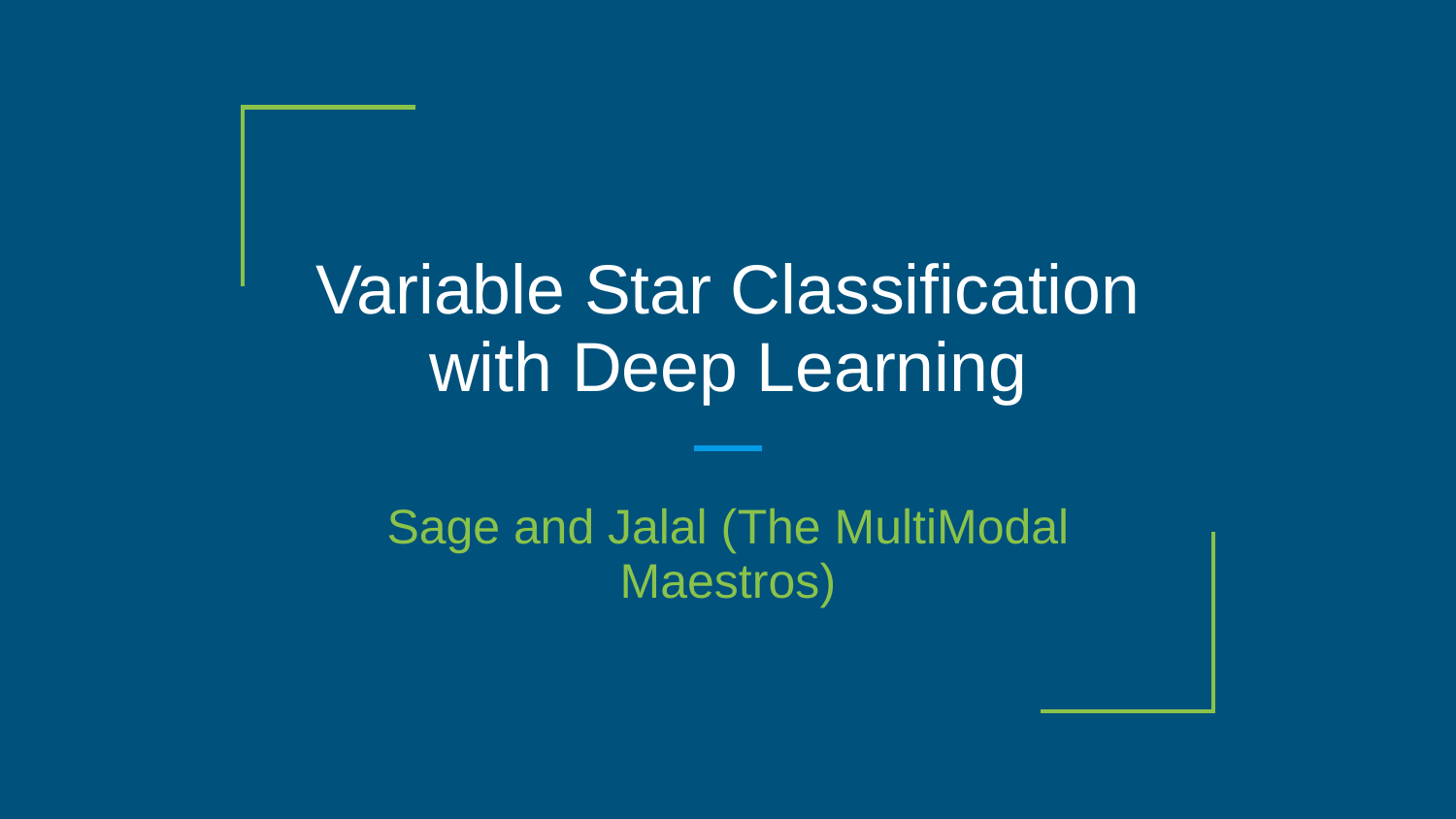

# Variable Star Classification with Deep Learning
Sage and Jalal (The MultiModal Maestros)